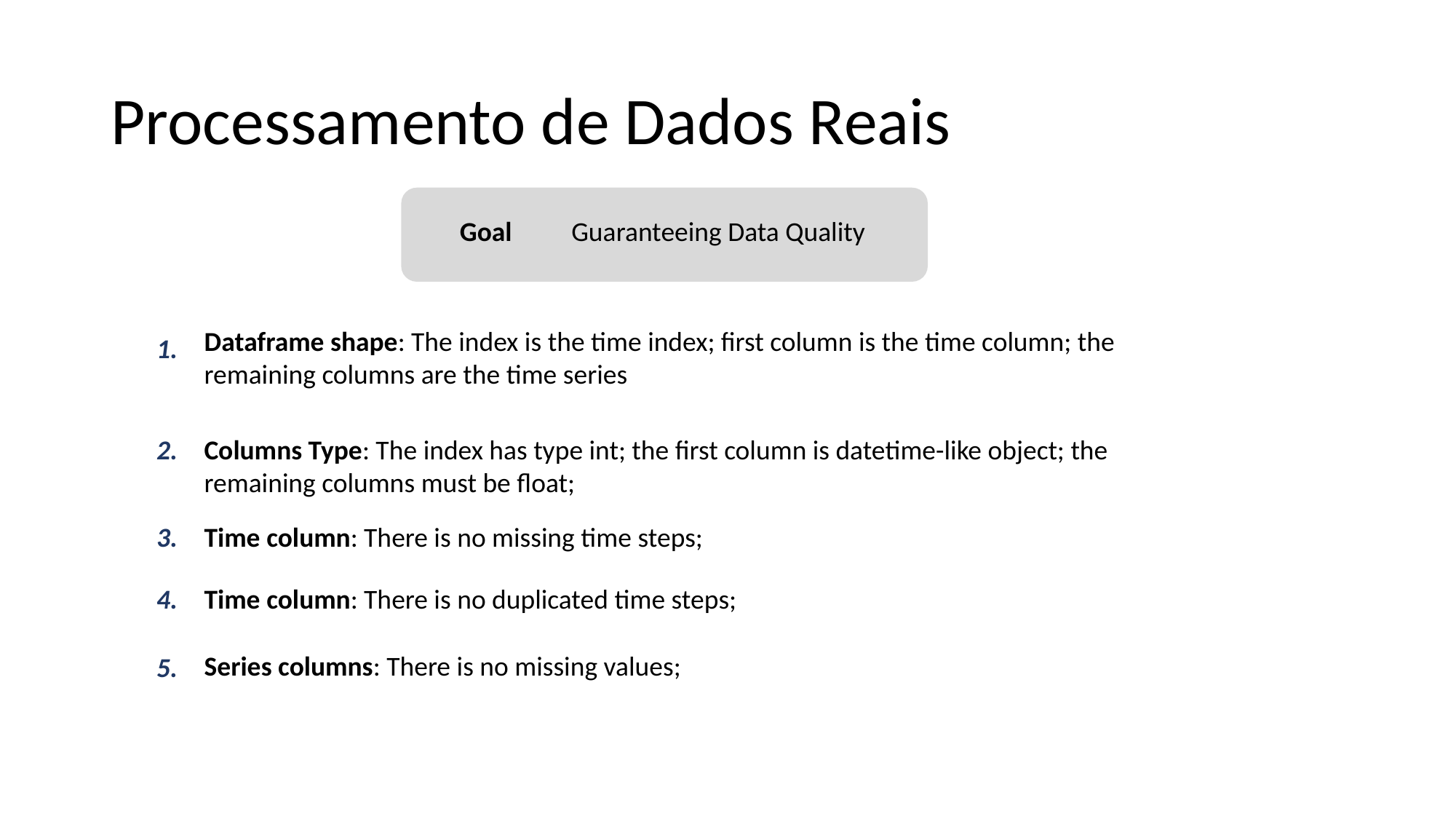

Processamento de Dados Reais

Goal
Guaranteeing Data Quality
Dataframe shape: The index is the time index; first column is the time column; the remaining columns are the time series
1.
2.
Columns Type: The index has type int; the first column is datetime-like object; the remaining columns must be float;
3.
Time column: There is no missing time steps;
4.
Time column: There is no duplicated time steps;
Series columns: There is no missing values;
5.